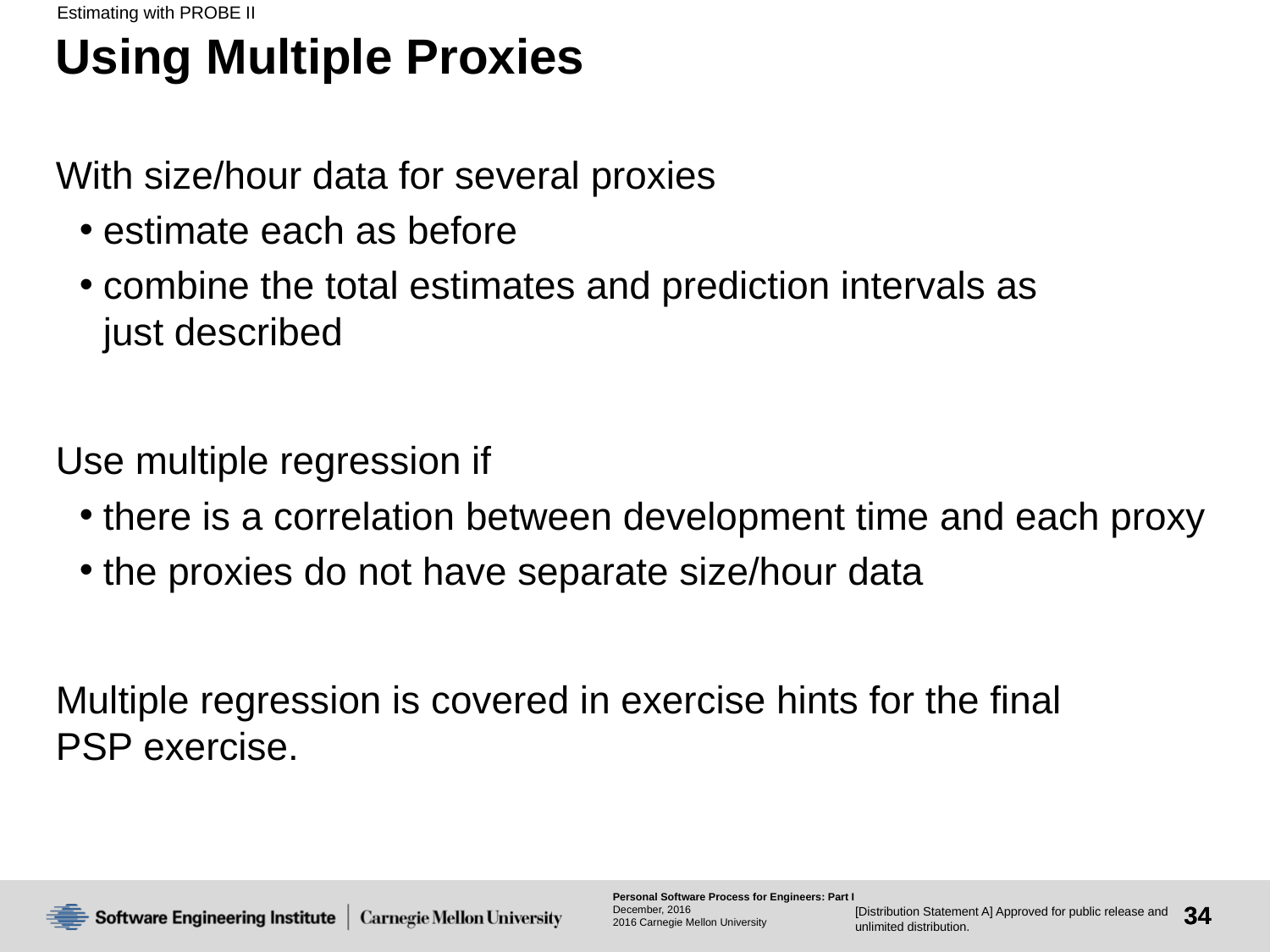

Estimating with PROBE II
# Using Multiple Proxies
With size/hour data for several proxies
estimate each as before
combine the total estimates and prediction intervals as
just described

Use multiple regression if
there is a correlation between development time and each proxy
the proxies do not have separate size/hour data

Multiple regression is covered in exercise hints for the final
PSP exercise.